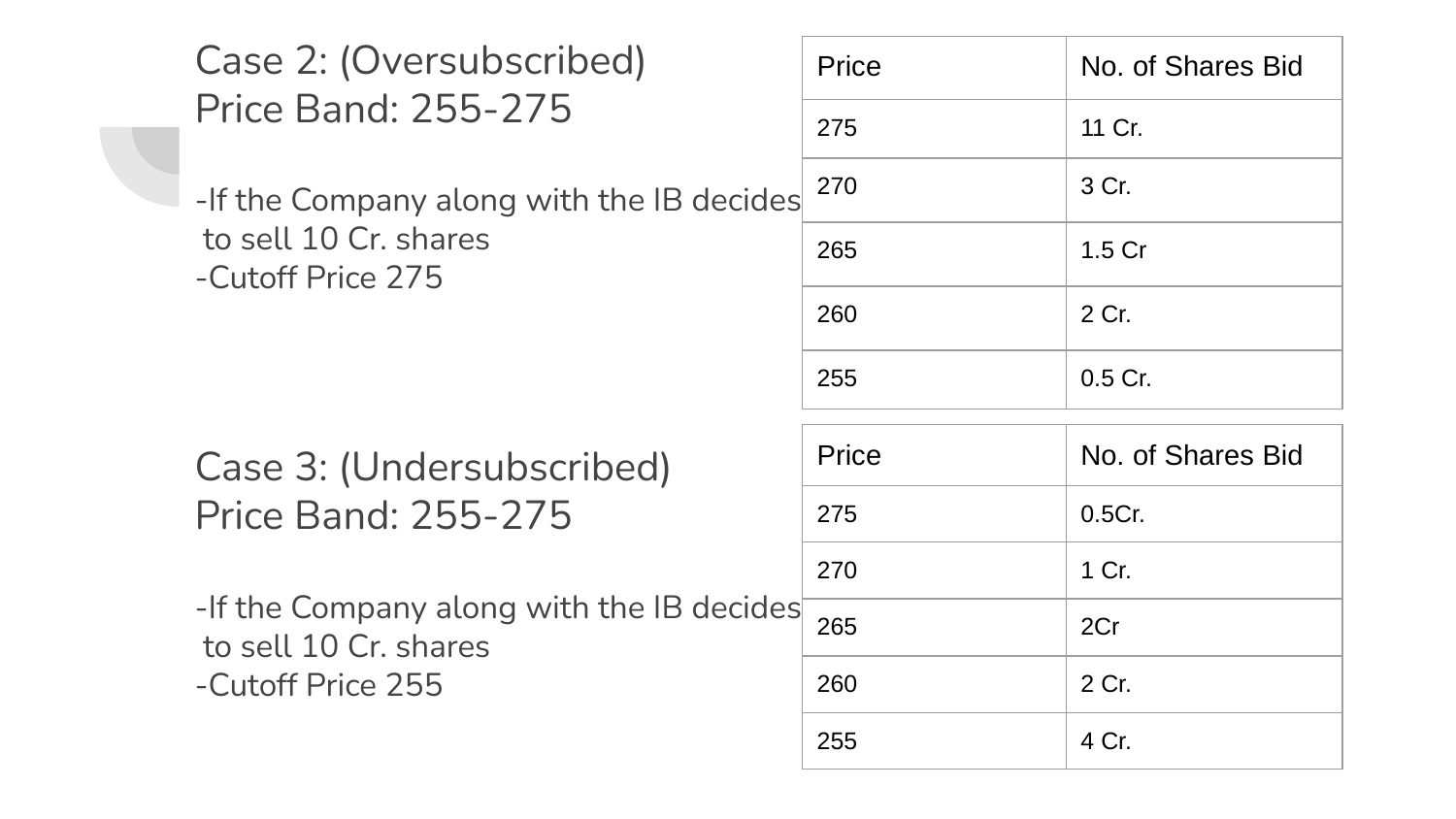

Case 2: (Oversubscribed)
Price Band: 255-275

-If the Company along with the IB decides
 to sell 10 Cr. shares
-Cutoff Price 275

Case 3: (Undersubscribed)
Price Band: 255-275

-If the Company along with the IB decides
 to sell 10 Cr. shares
-Cutoff Price 255

| Price | No. of Shares Bid |
| --- | --- |
| 275 | 11 Cr. |
| 270 | 3 Cr. |
| 265 | 1.5 Cr |
| 260 | 2 Cr. |
| 255 | 0.5 Cr. |
| Price | No. of Shares Bid |
| --- | --- |
| 275 | 0.5Cr. |
| 270 | 1 Cr. |
| 265 | 2Cr |
| 260 | 2 Cr. |
| 255 | 4 Cr. |